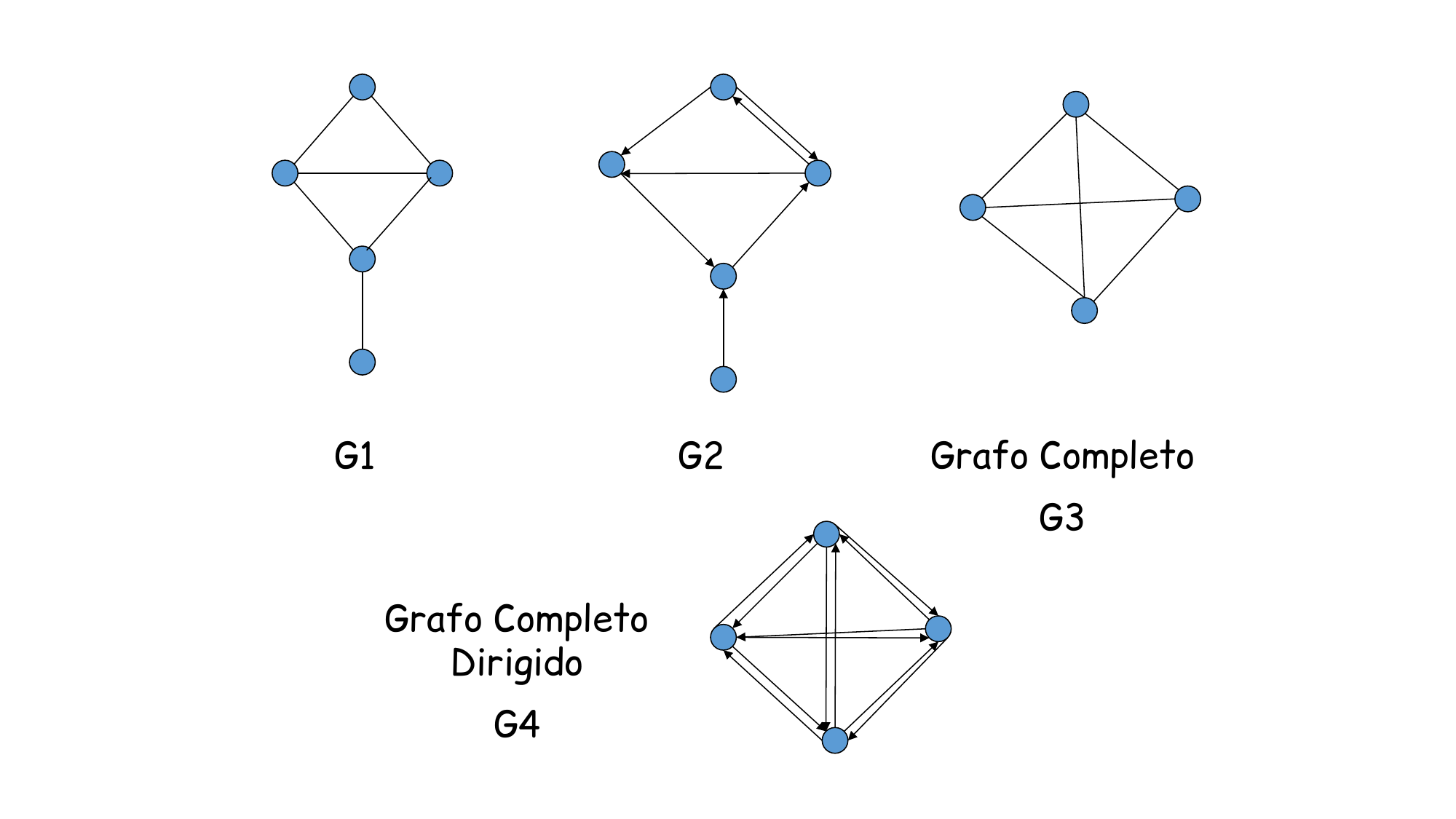

G1
G2
Grafo Completo
G3

Grafo Completo Dirigido
G4